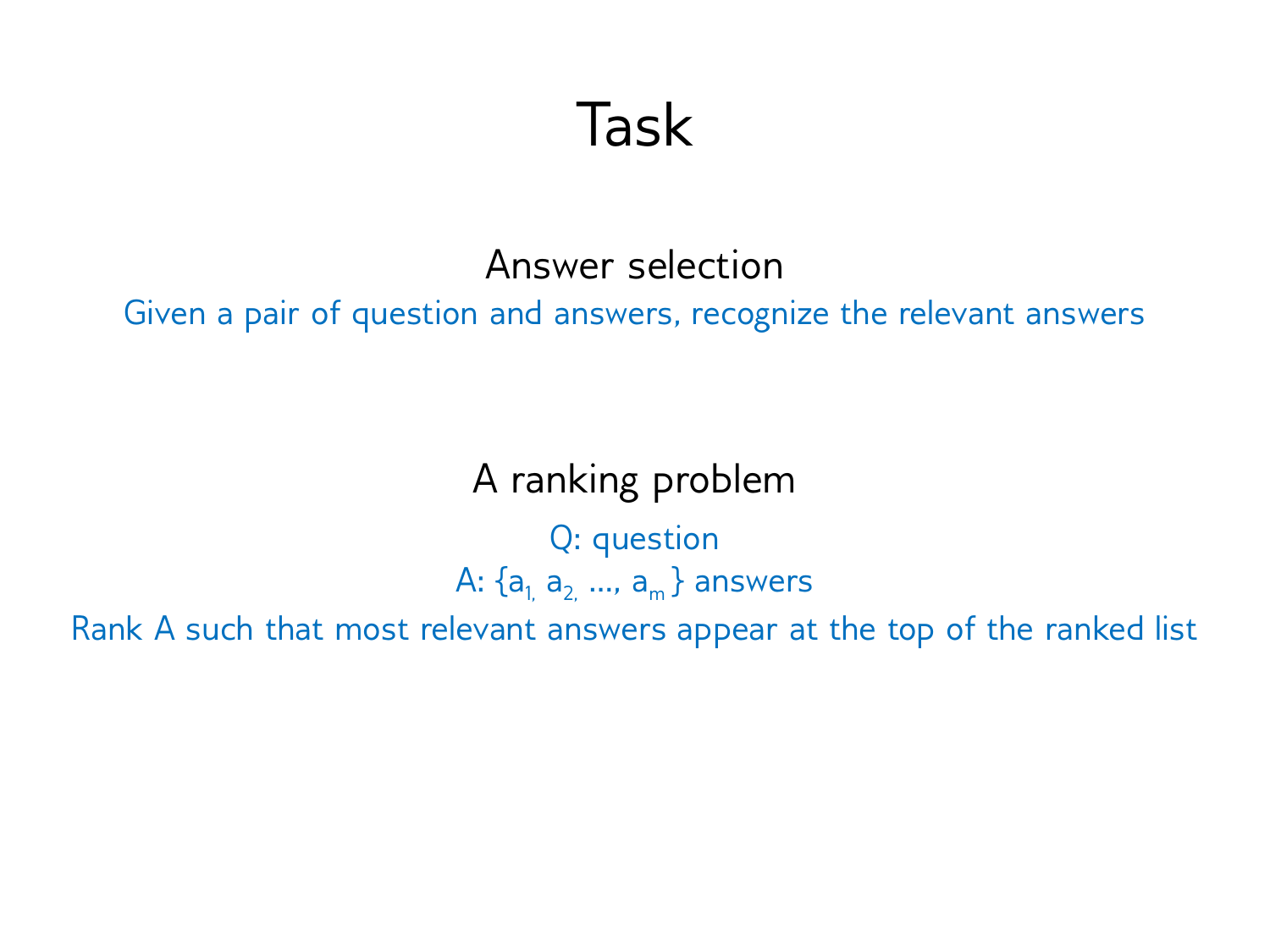

Task
Answer selection
Given a pair of question and answers, recognize the relevant answers

A ranking problem
Q: question
A: {a1, a2, …, am } answers
Rank A such that most relevant answers appear at the top of the ranked list